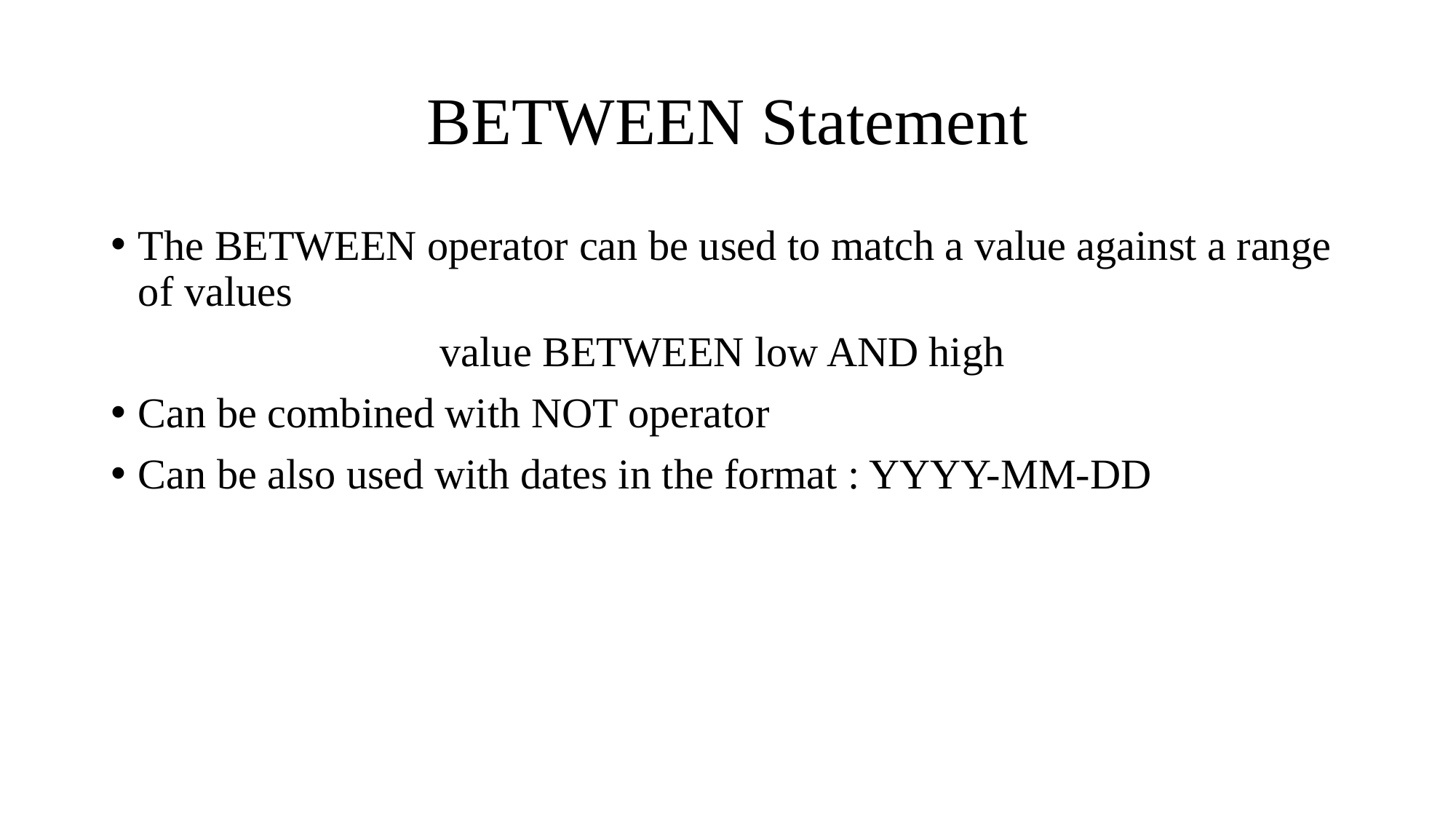

# BETWEEN Statement
The BETWEEN operator can be used to match a value against a range of values
value BETWEEN low AND high
Can be combined with NOT operator
Can be also used with dates in the format : YYYY-MM-DD